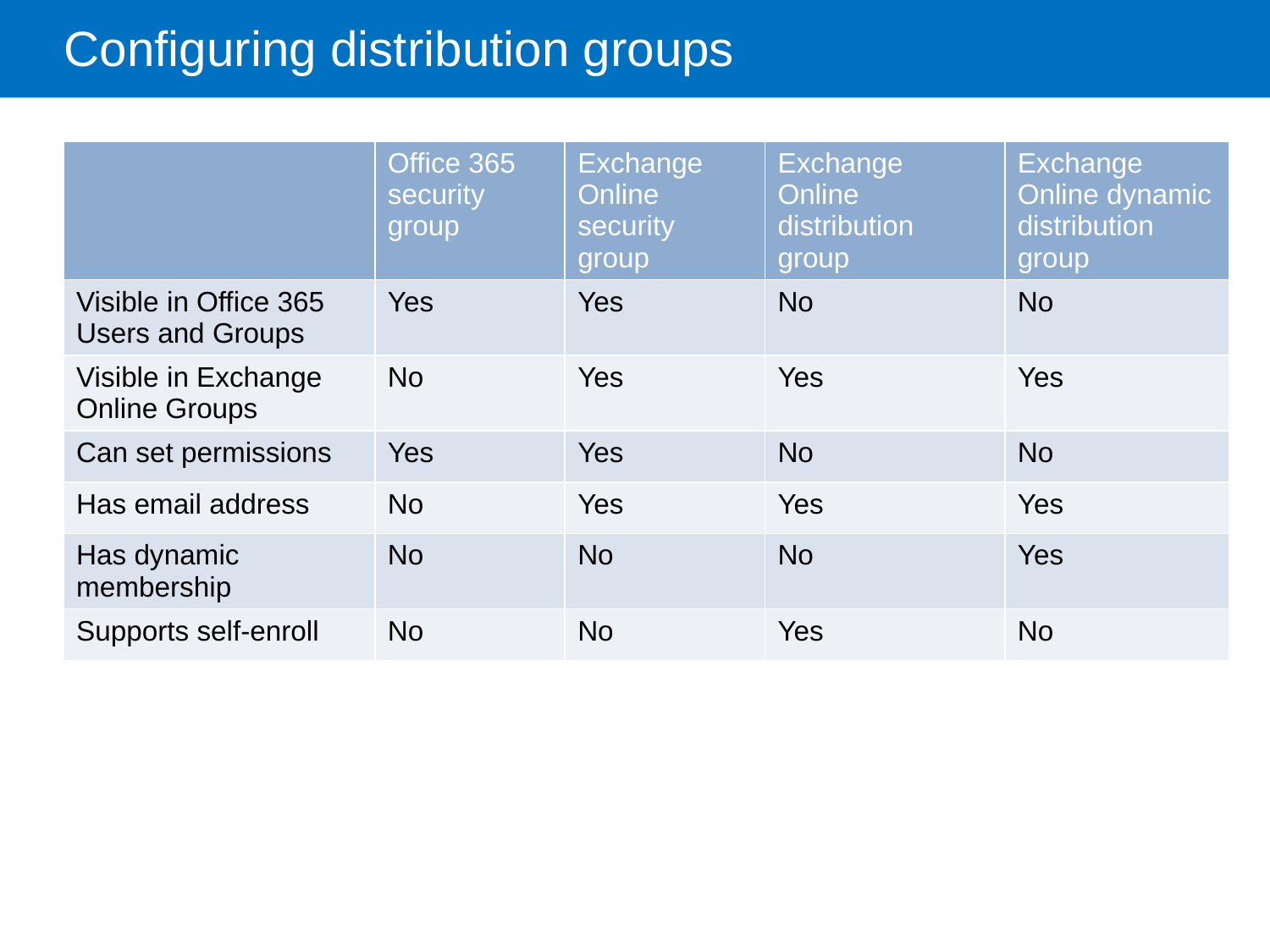

# Configuring distribution groups
|  | Office 365 security group | Exchange Online security group | Exchange Online distribution group | Exchange Online dynamic distribution group |
| --- | --- | --- | --- | --- |
| Visible in Office 365 Users and Groups | Yes | Yes | No | No |
| Visible in Exchange Online Groups | No | Yes | Yes | Yes |
| Can set permissions | Yes | Yes | No | No |
| Has email address | No | Yes | Yes | Yes |
| Has dynamic membership | No | No | No | Yes |
| Supports self-enroll | No | No | Yes | No |